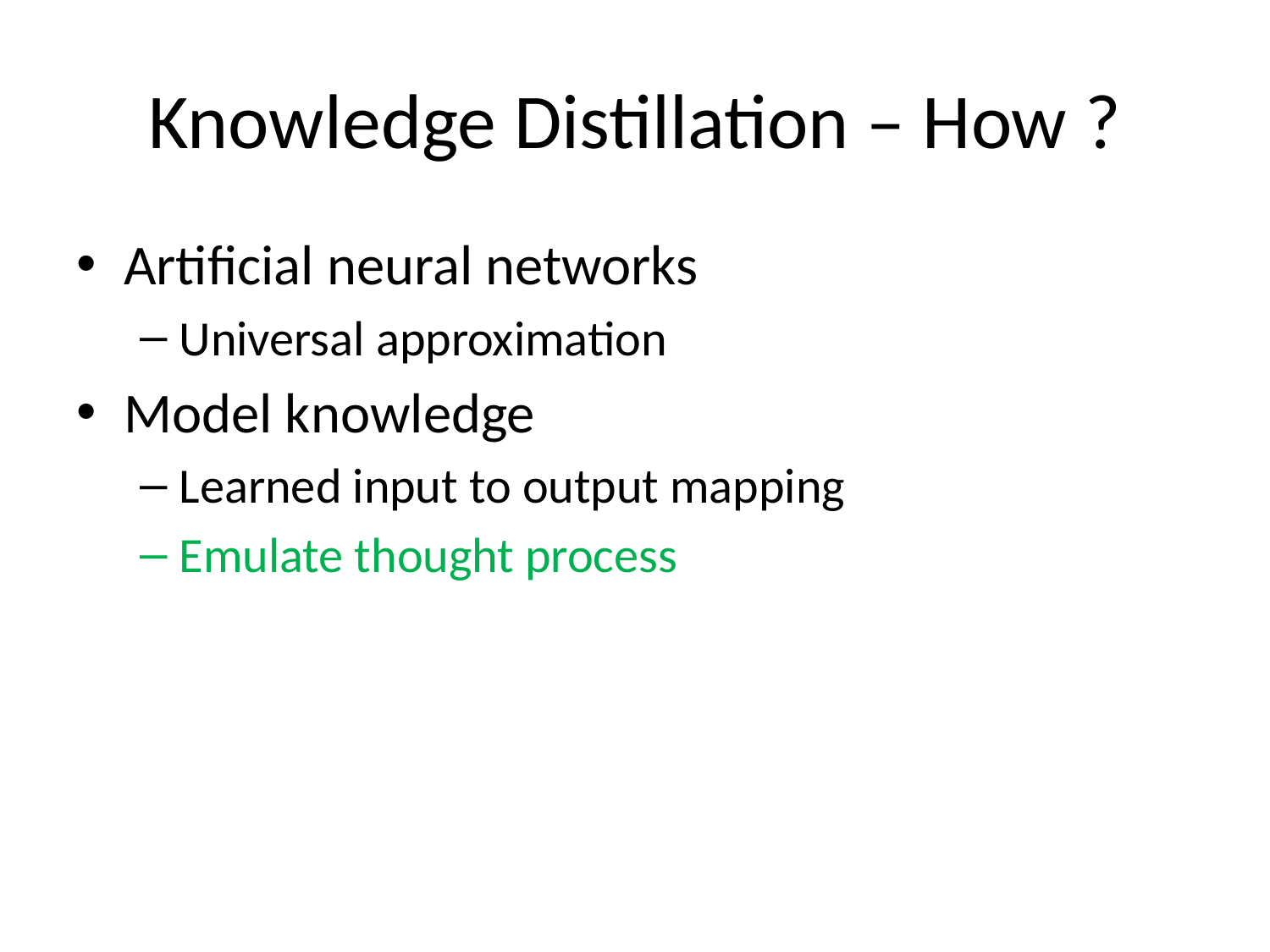

# Knowledge Distillation – How ?
Artificial neural networks
Universal approximation
Model knowledge
Learned input to output mapping
Emulate thought process